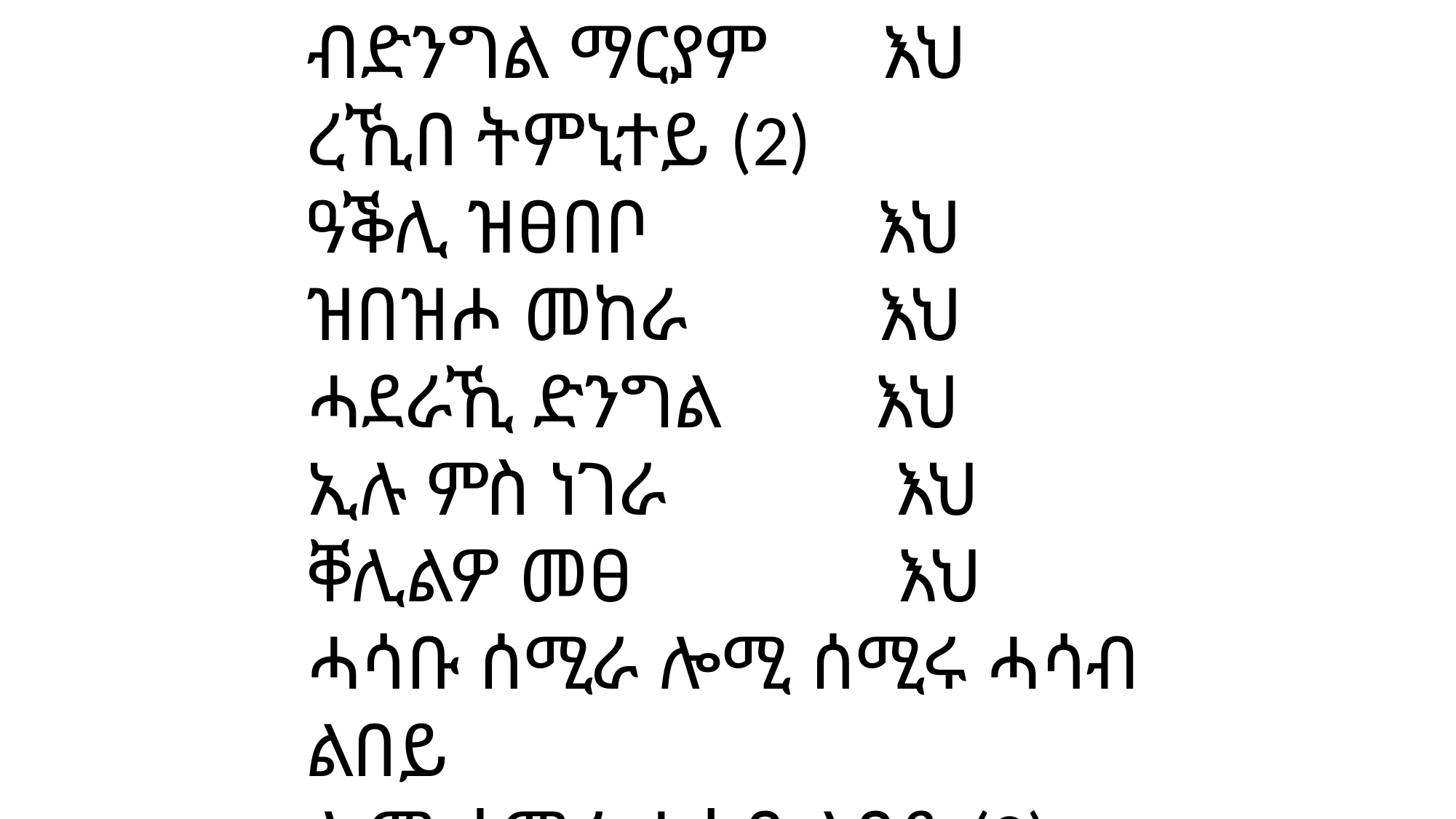

ብድንግል ማርያም      እህ
ረኺበ ትምኒተይ (2)
ዓቕሊ ዝፀበቦ            እህ
ዝበዝሖ መከራ          እህ
ሓደራኺ ድንግል        እህ
ኢሉ ምስ ነገራ            እህ
ቐሊልዎ መፀ              እህ
ሓሳቡ ሰሚራ ሎሚ ሰሚሩ ሓሳብ ልበይ
ሎሚ ሰሚሩ ሓሳብ ልበይ (2)